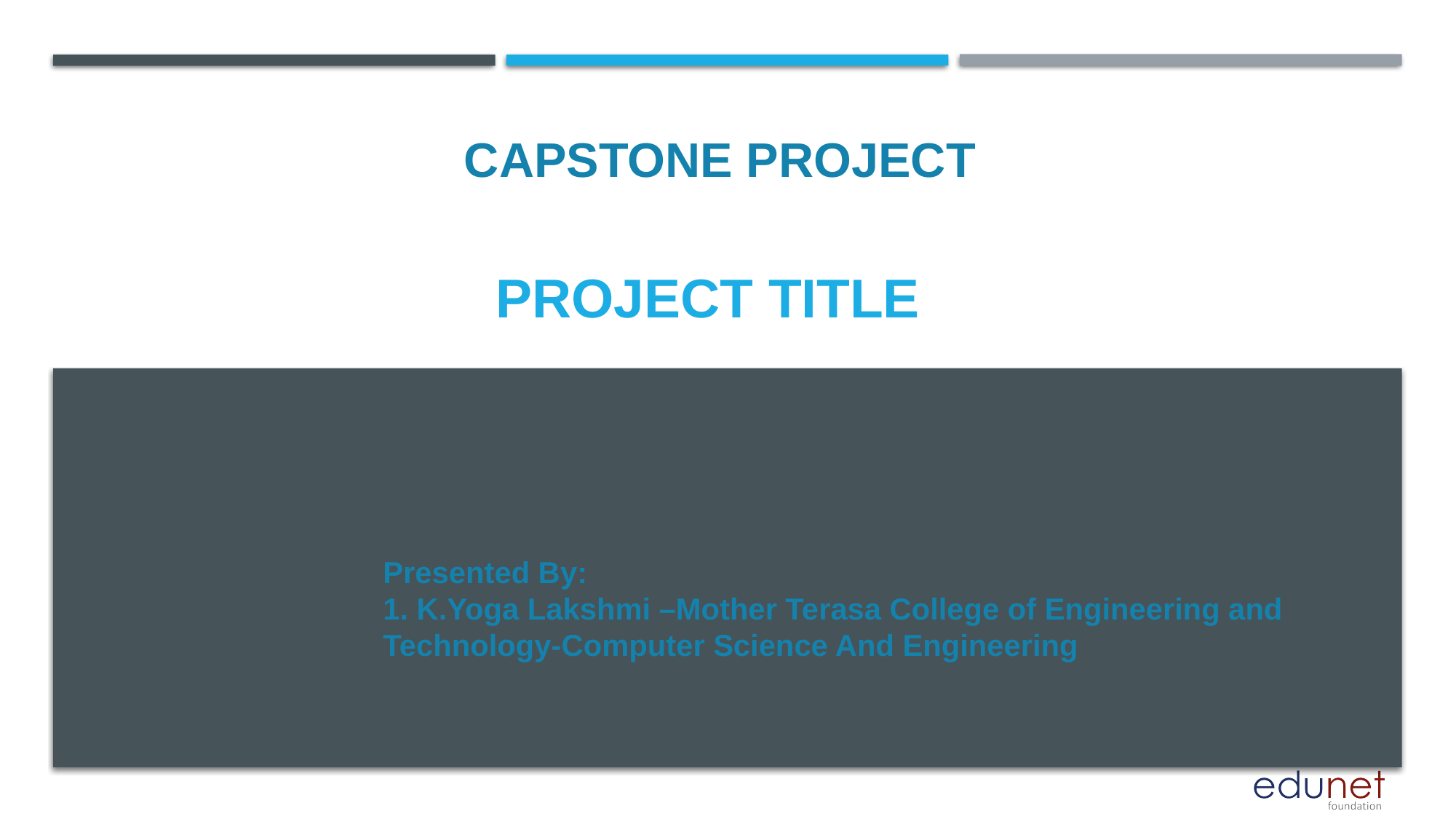

CAPSTONE PROJECT
# PROJECT TITLE
Presented By:
1. K.Yoga Lakshmi –Mother Terasa College of Engineering and Technology-Computer Science And Engineering